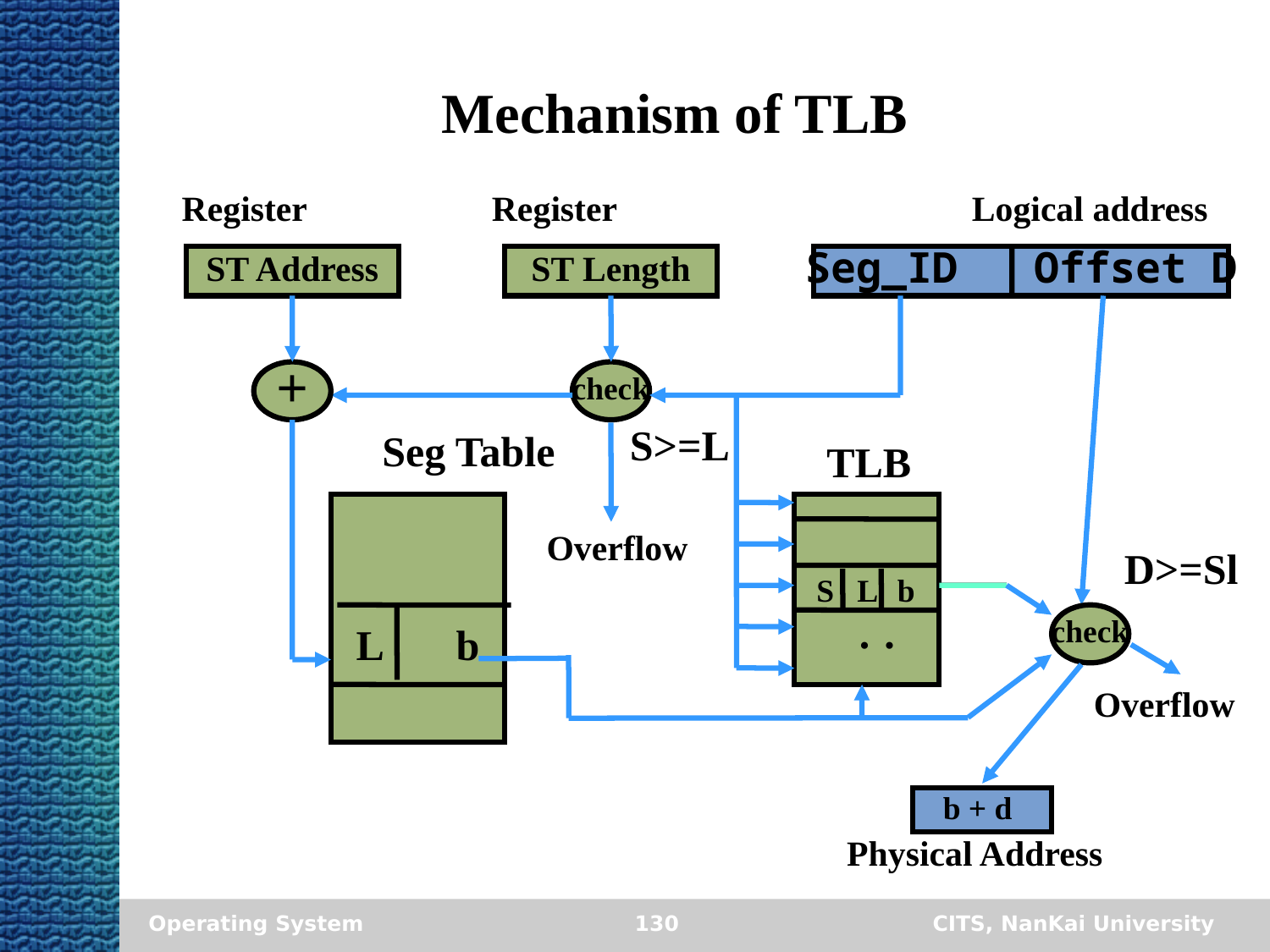

# Mechanism of TLB
Register
Register
Logical address
ST Address
ST Length
Seg_ID   Offset D

+
check

S>=L

Seg Table
TLB

L       b

Overflow

D>=Sl

b
S
L

check

.
.

Overflow

b + d
Physical Address
Operating System
130
CITS, NanKai University